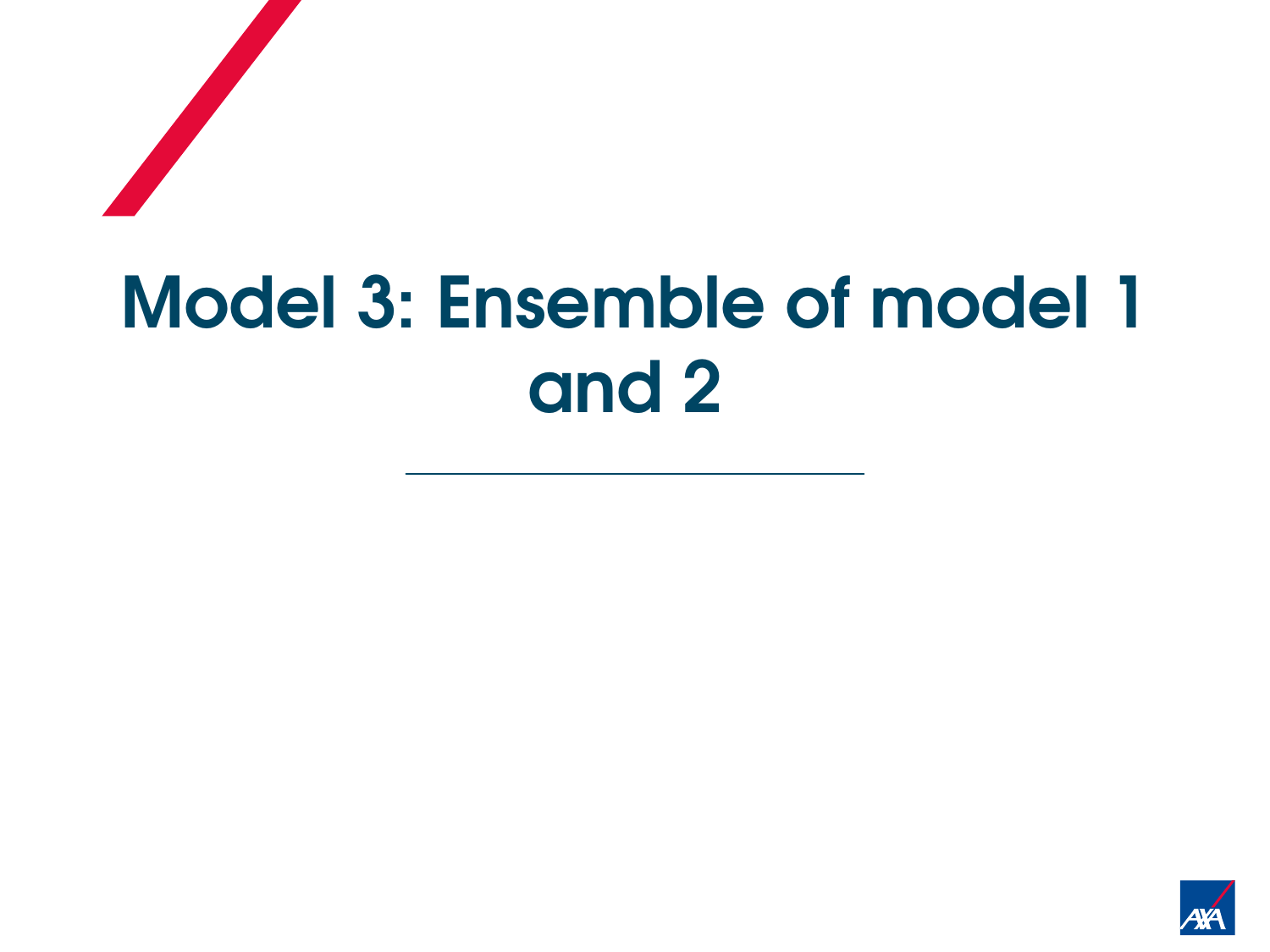

Model 3: Ensemble of model 1 and 2